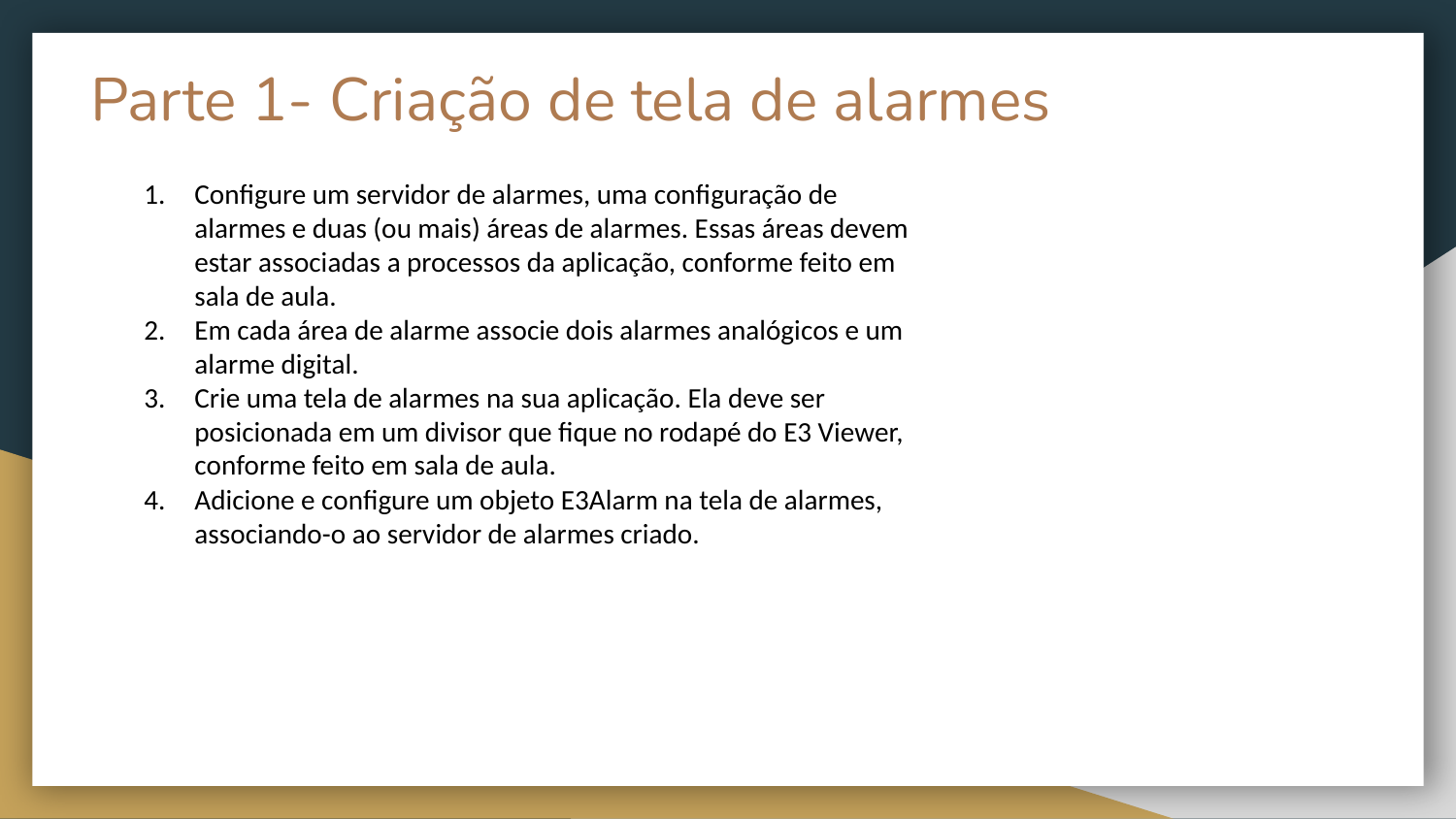

# Parte 1- Criação de tela de alarmes
Configure um servidor de alarmes, uma configuração de alarmes e duas (ou mais) áreas de alarmes. Essas áreas devem estar associadas a processos da aplicação, conforme feito em sala de aula.
Em cada área de alarme associe dois alarmes analógicos e um alarme digital.
Crie uma tela de alarmes na sua aplicação. Ela deve ser posicionada em um divisor que fique no rodapé do E3 Viewer, conforme feito em sala de aula.
Adicione e configure um objeto E3Alarm na tela de alarmes, associando-o ao servidor de alarmes criado.